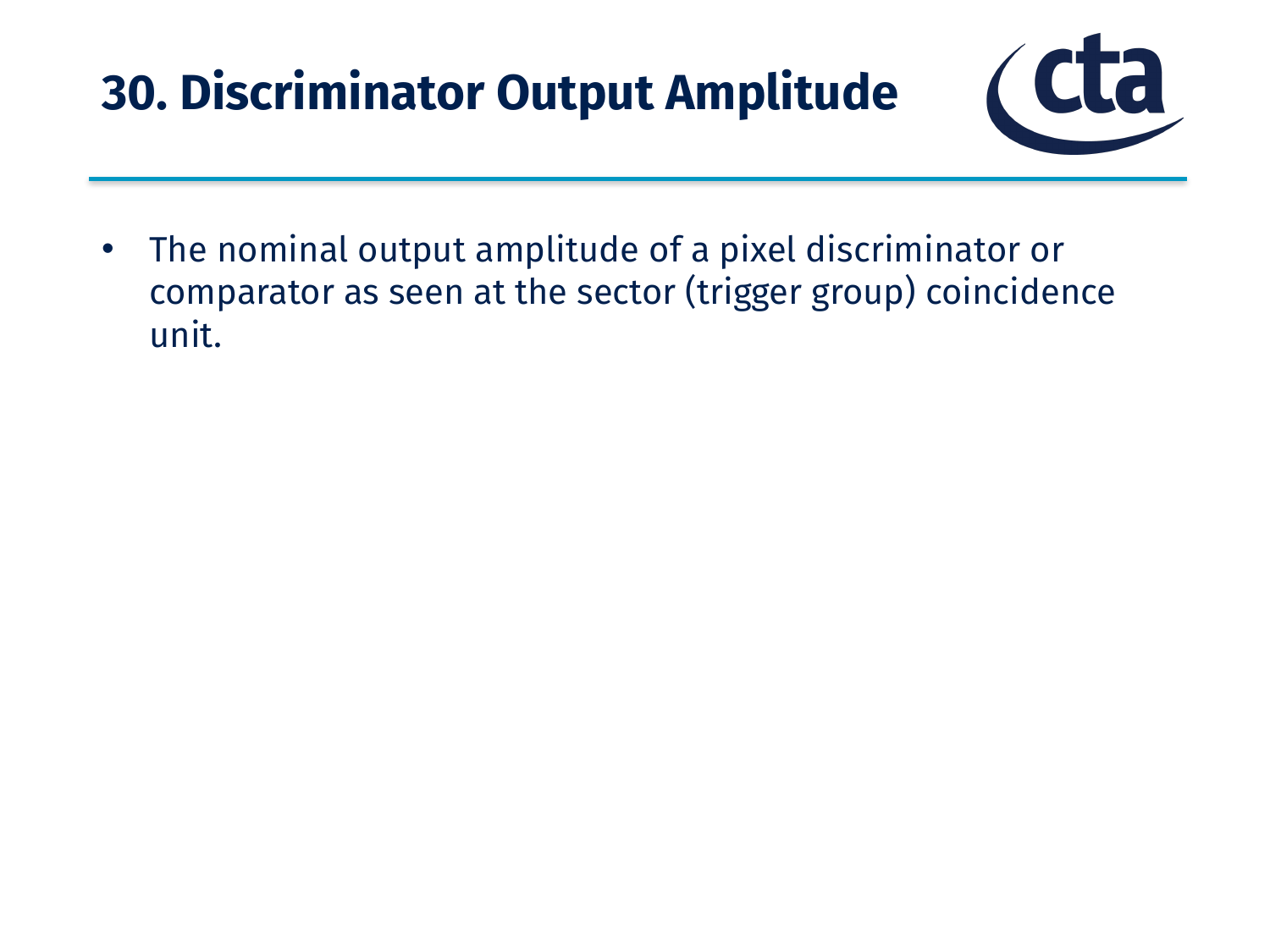

# 30. Discriminator Output Amplitude
The nominal output amplitude of a pixel discriminator or comparator as seen at the sector (trigger group) coincidence unit.